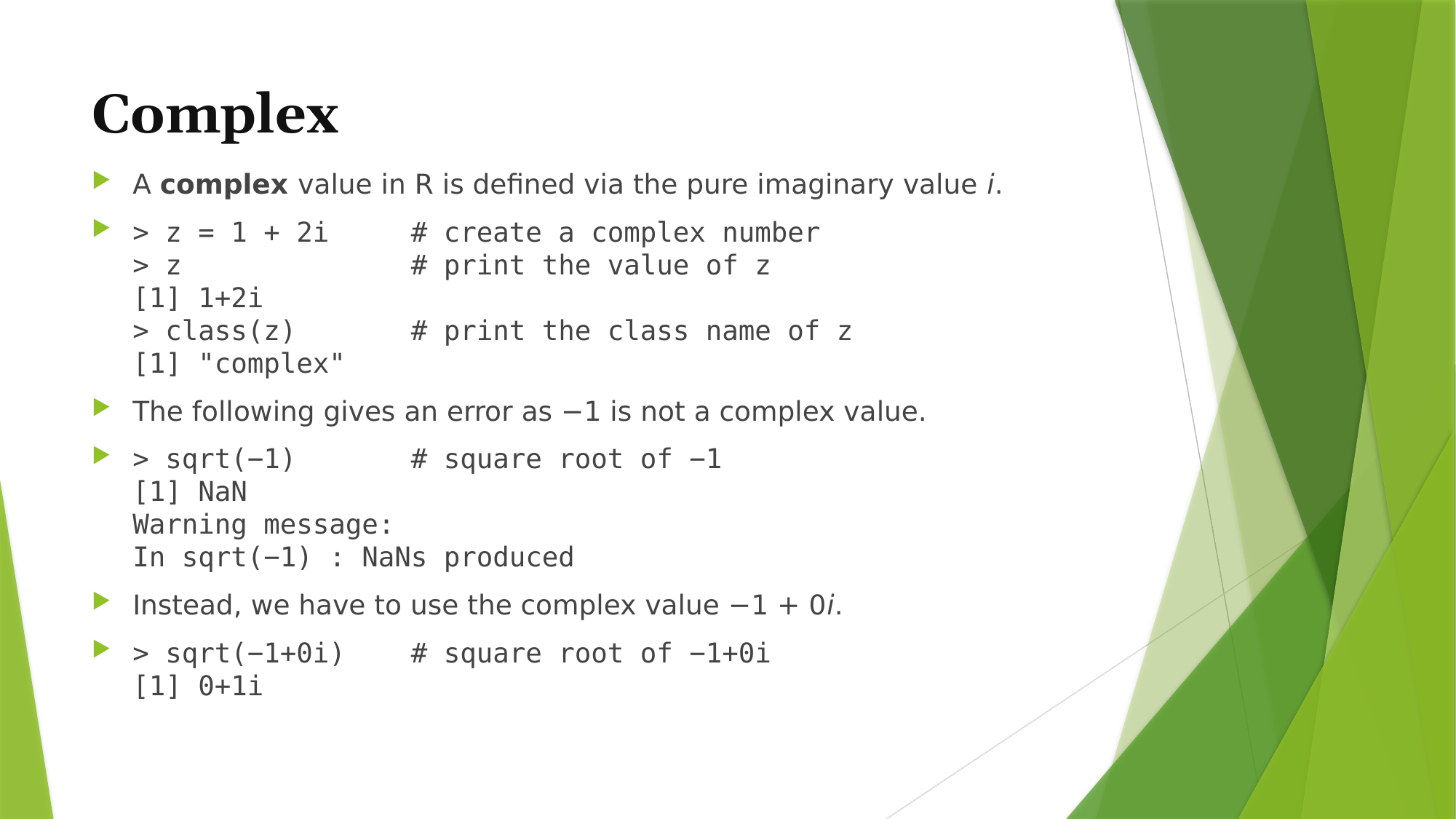

# Complex
A complex value in R is defined via the pure imaginary value i.
> z = 1 + 2i     # create a complex number 
> z              # print the value of z 
[1] 1+2i 
> class(z)       # print the class name of z 
[1] "complex"
The following gives an error as −1 is not a complex value.
> sqrt(−1)       # square root of −1 
[1] NaN 
Warning message: 
In sqrt(−1) : NaNs produced
Instead, we have to use the complex value −1 + 0i.
> sqrt(−1+0i)    # square root of −1+0i 
[1] 0+1i